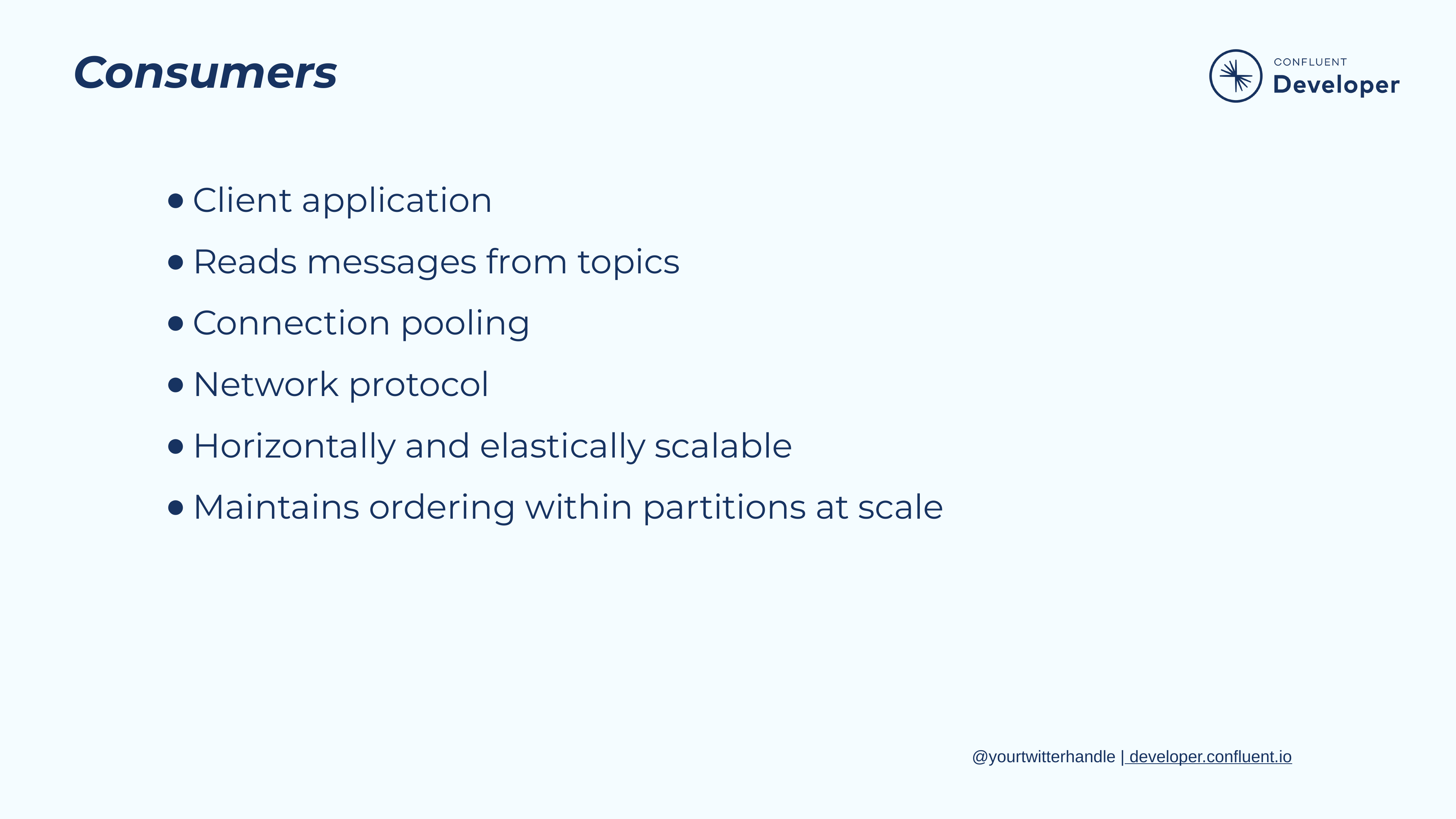

# Consumers
Client application
Reads messages from topics
Connection pooling
Network protocol
Horizontally and elastically scalable
Maintains ordering within partitions at scale